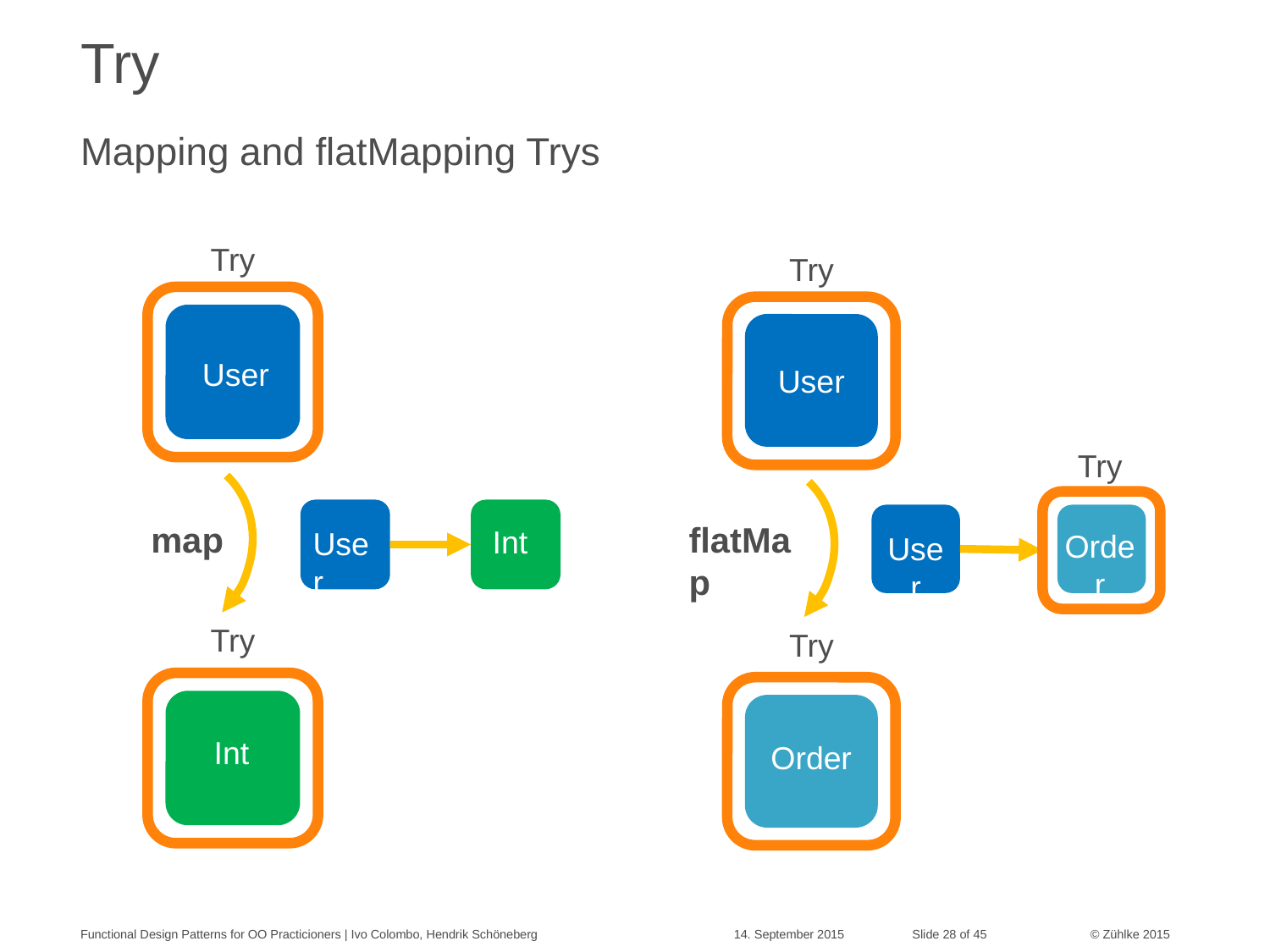

# Try
Mapping and flatMapping Trys
Try

User

map
Int
User
Try

Int
Try

User
Try

flatMap
Order
User
Try

Order
Functional Design Patterns for OO Practicioners | Ivo Colombo, Hendrik Schöneberg
14. September 2015
Slide 28 of 45